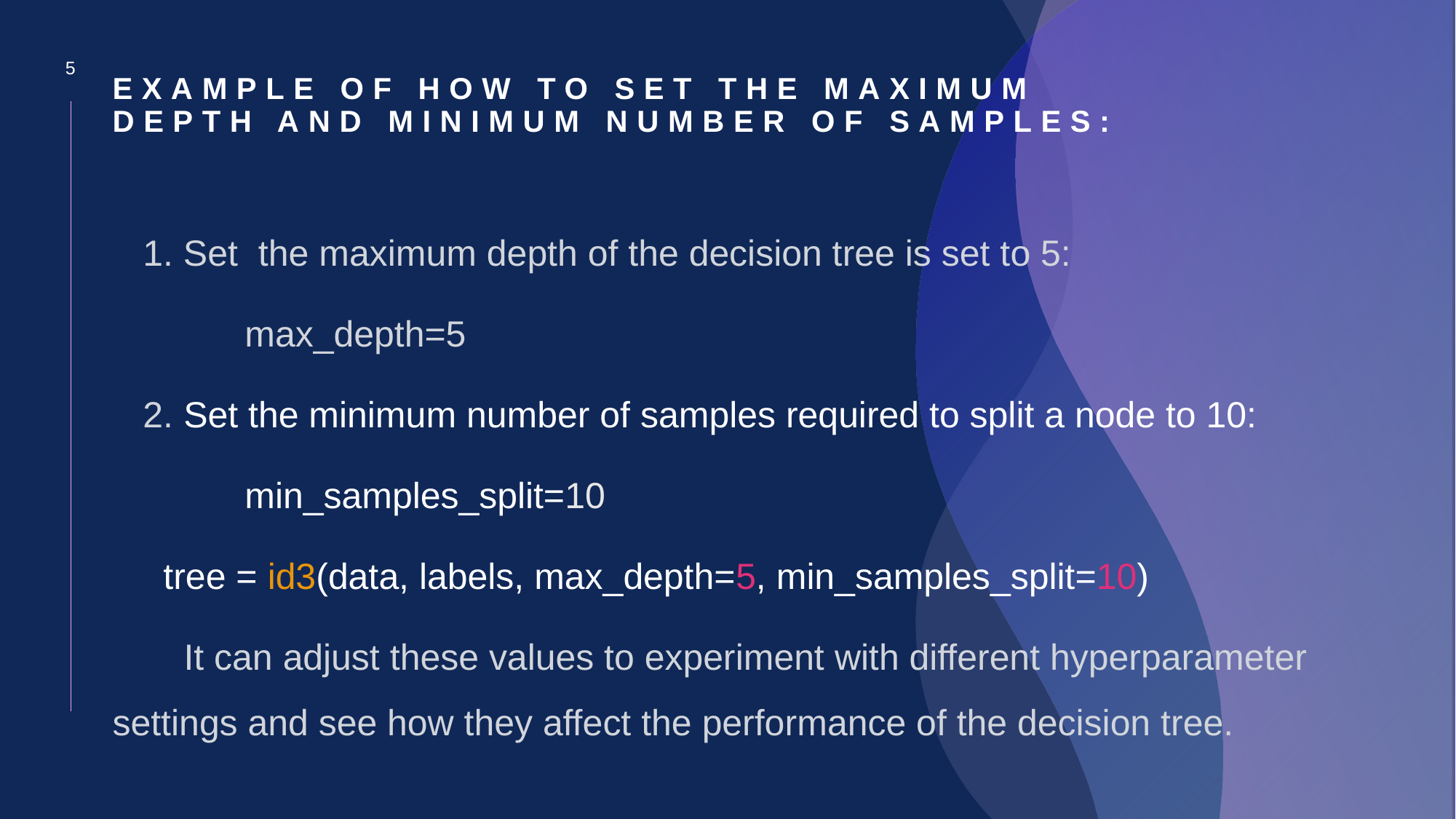

# Example of how to set the maximum depth and minimum number of samples:
5
   1. Set  the maximum depth of the decision tree is set to 5:
             max_depth=5
   2. Set the minimum number of samples required to split a node to 10:
             min_samples_split=10
     tree = id3(data, labels, max_depth=5, min_samples_split=10)
       It can adjust these values to experiment with different hyperparameter settings and see how they affect the performance of the decision tree.